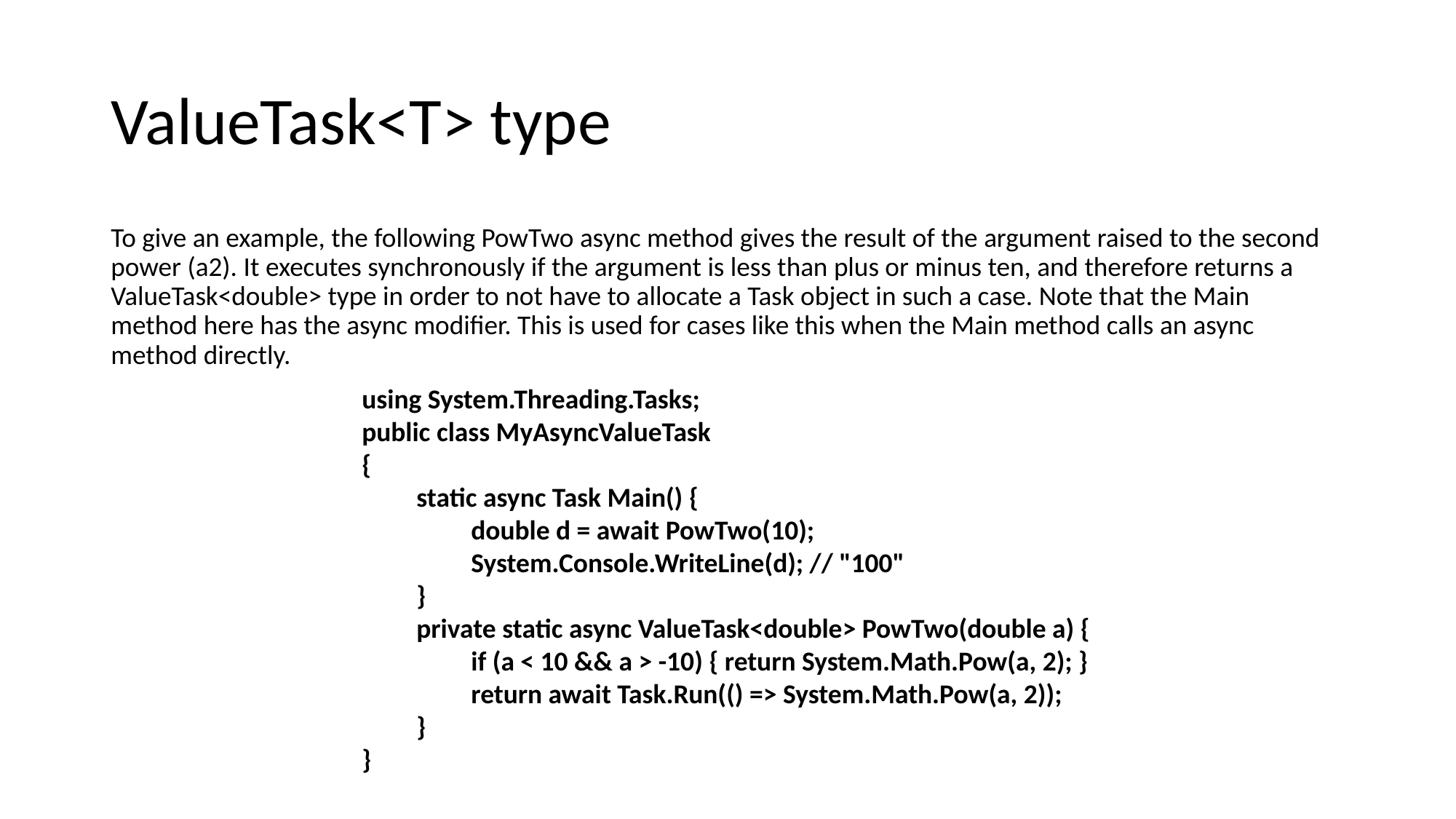

# ValueTask<T> type
To give an example, the following PowTwo async method gives the result of the argument raised to the second power (a2). It executes synchronously if the argument is less than plus or minus ten, and therefore returns a ValueTask<double> type in order to not have to allocate a Task object in such a case. Note that the Main method here has the async modifier. This is used for cases like this when the Main method calls an async method directly.

using System.Threading.Tasks;
public class MyAsyncValueTask
{
static async Task Main() {
double d = await PowTwo(10);
System.Console.WriteLine(d); // "100"
}
private static async ValueTask<double> PowTwo(double a) {
if (a < 10 && a > -10) { return System.Math.Pow(a, 2); }
return await Task.Run(() => System.Math.Pow(a, 2));
}
}